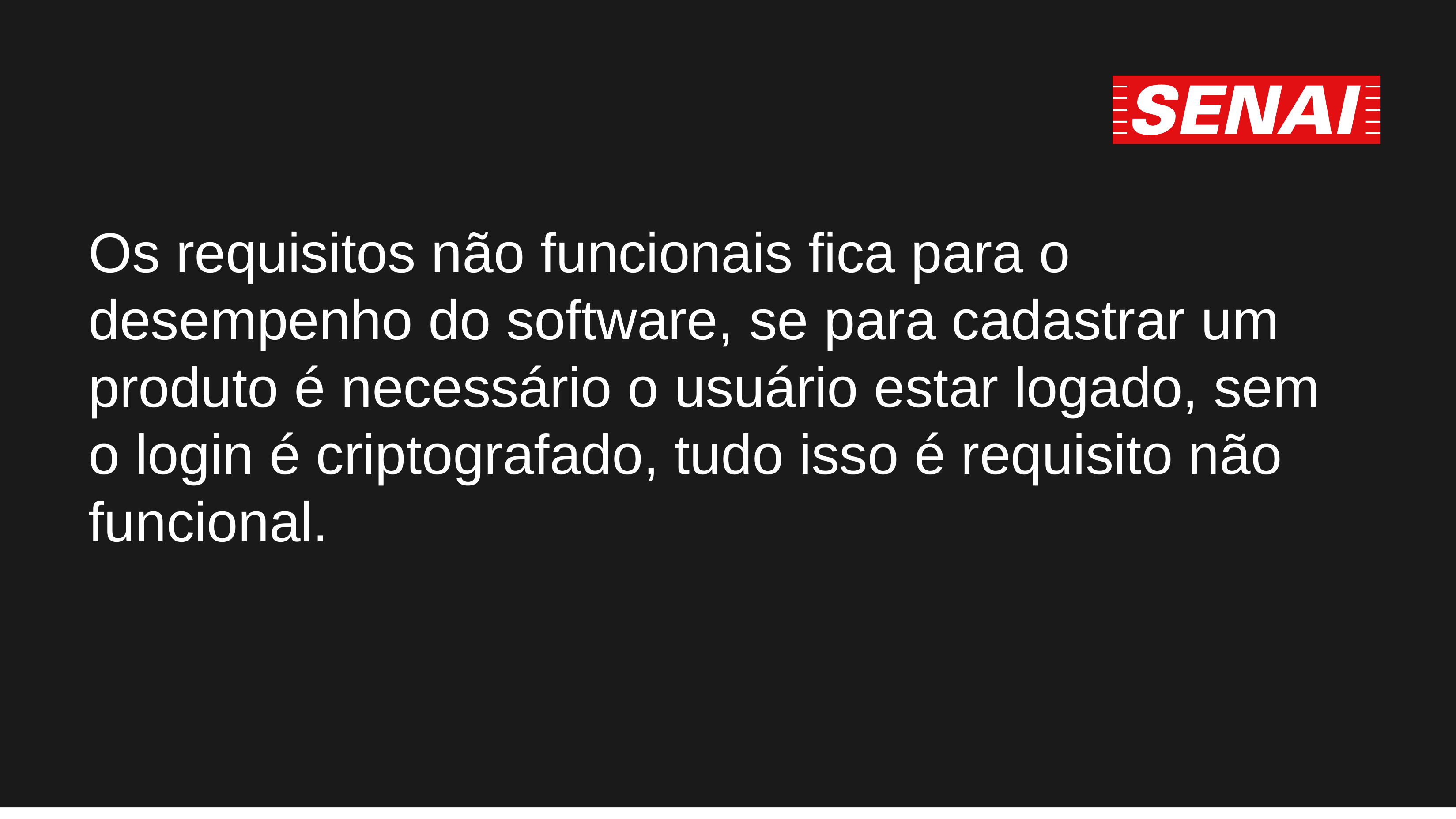

# Os requisitos não funcionais fica para o desempenho do software, se para cadastrar um produto é necessário o usuário estar logado, sem o login é criptografado, tudo isso é requisito não funcional.